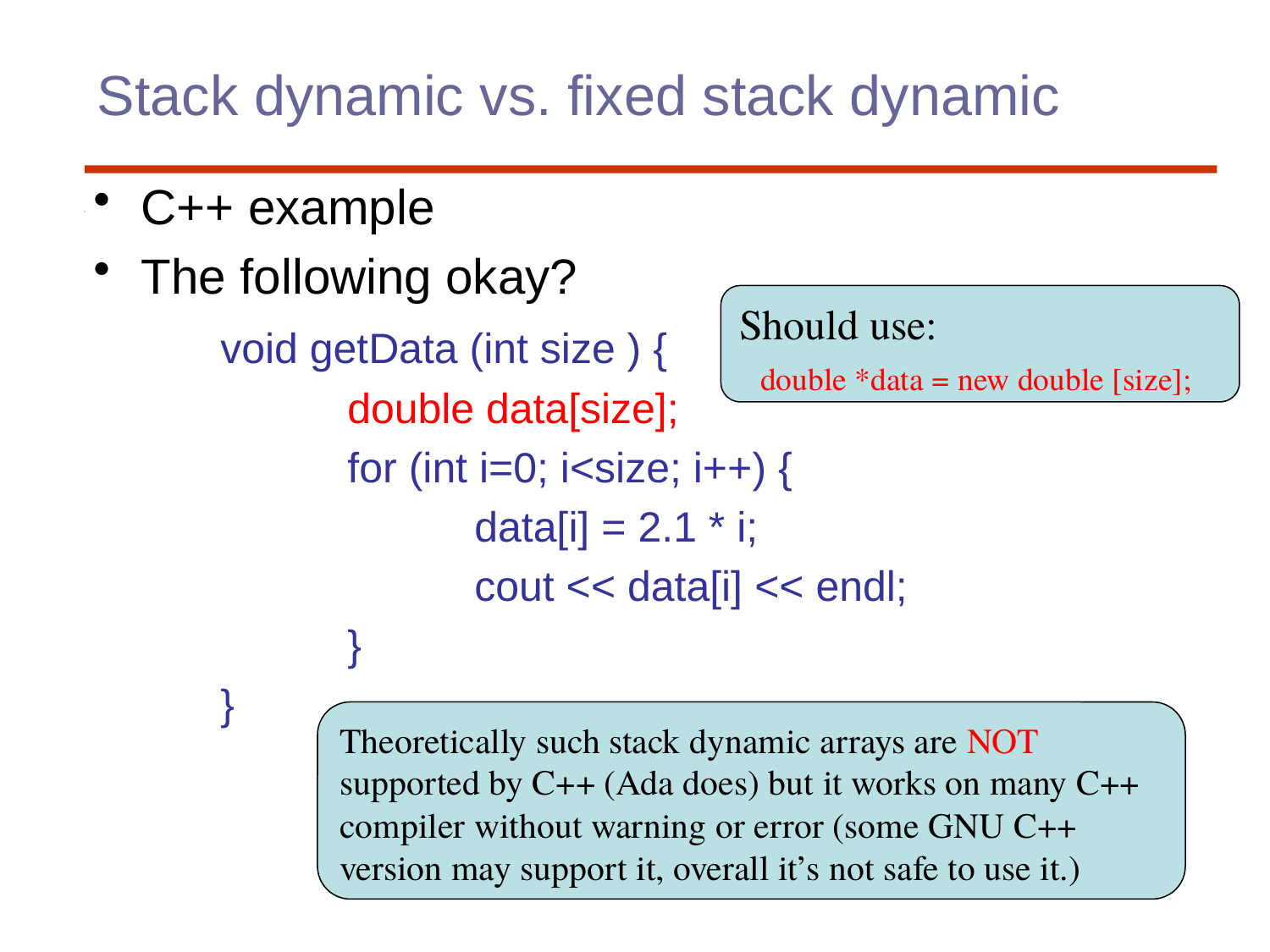

# Stack dynamic vs. fixed stack dynamic
C++ example
The following okay?
	void getData (int size ) {
		double data[size];
		for (int i=0; i<size; i++) {
			data[i] = 2.1 * i;
			cout << data[i] << endl;
		}
	}

Should use:
  double *data = new double [size];
Theoretically such stack dynamic arrays are NOT supported by C++ (Ada does) but it works on many C++ compiler without warning or error (some GNU C++ version may support it, overall it’s not safe to use it.)